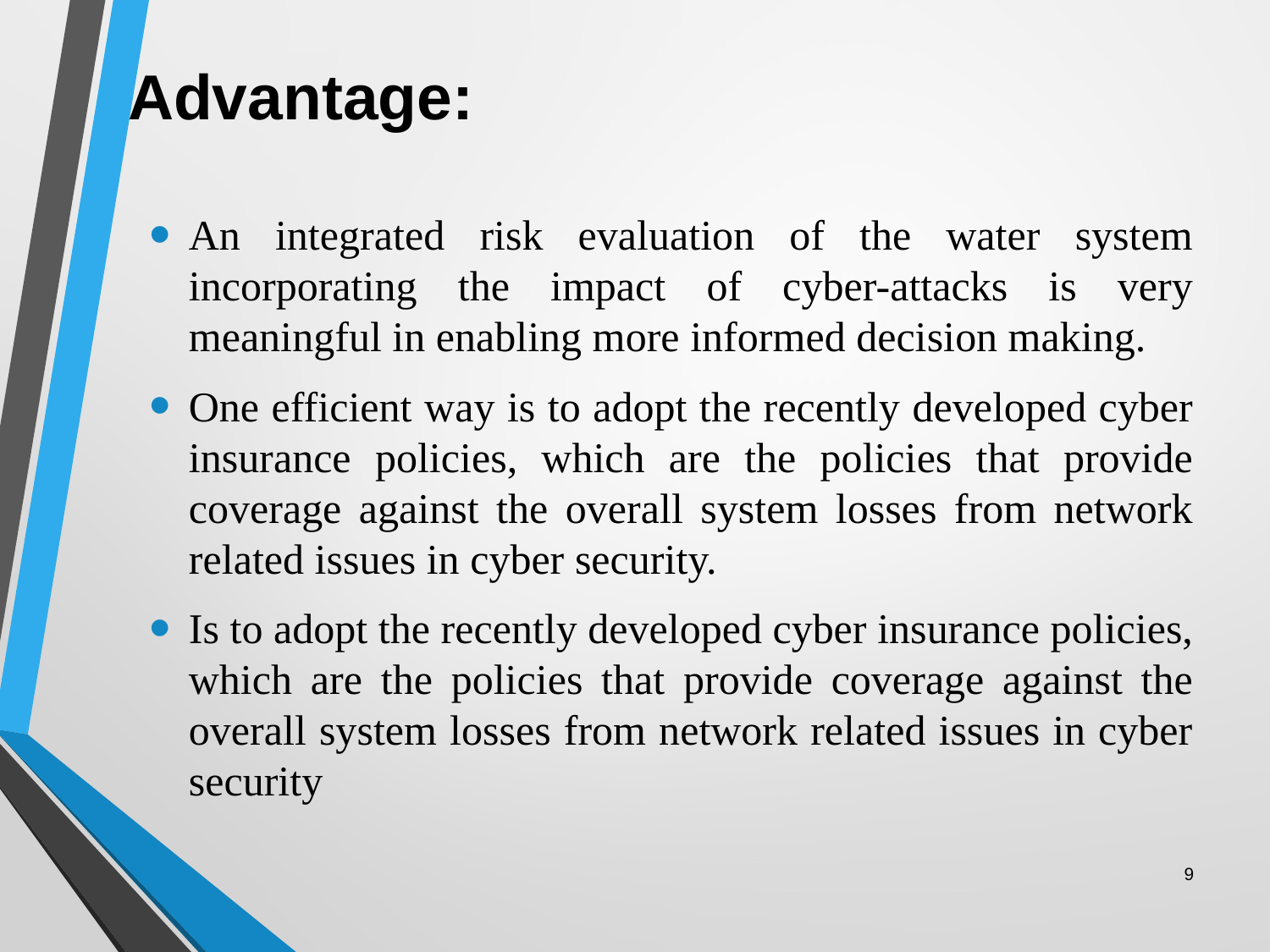

Advantage:

An integrated risk evaluation of the water system incorporating the impact of cyber-attacks is very meaningful in enabling more informed decision making.
One efficient way is to adopt the recently developed cyber insurance policies, which are the policies that provide coverage against the overall system losses from network related issues in cyber security.
Is to adopt the recently developed cyber insurance policies, which are the policies that provide coverage against the overall system losses from network related issues in cyber security
9